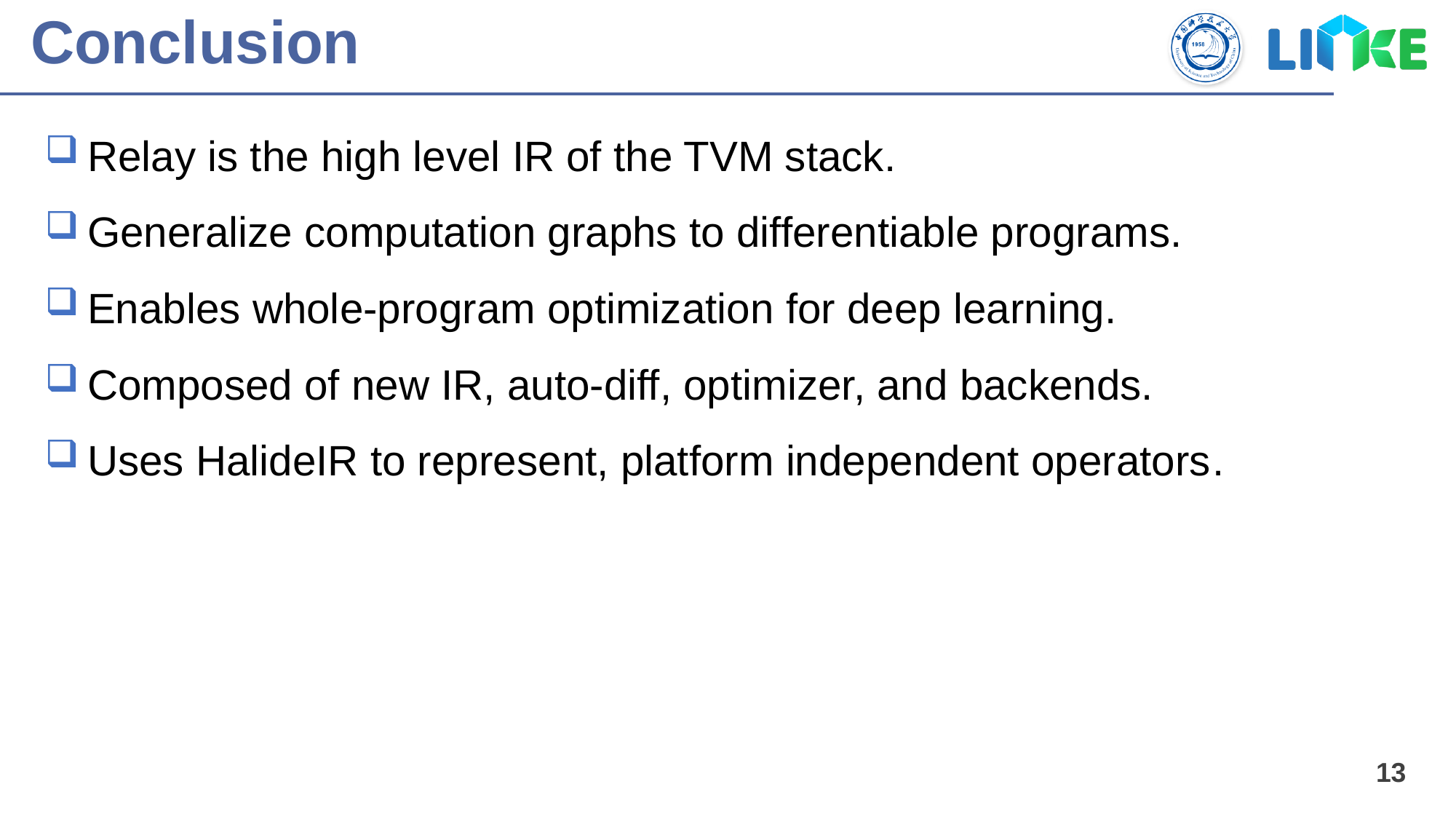

# Conclusion
Relay is the high level IR of the TVM stack.
Generalize computation graphs to differentiable programs.
Enables whole-program optimization for deep learning.
Composed of new IR, auto-diff, optimizer, and backends.
Uses HalideIR to represent, platform independent operators.
13